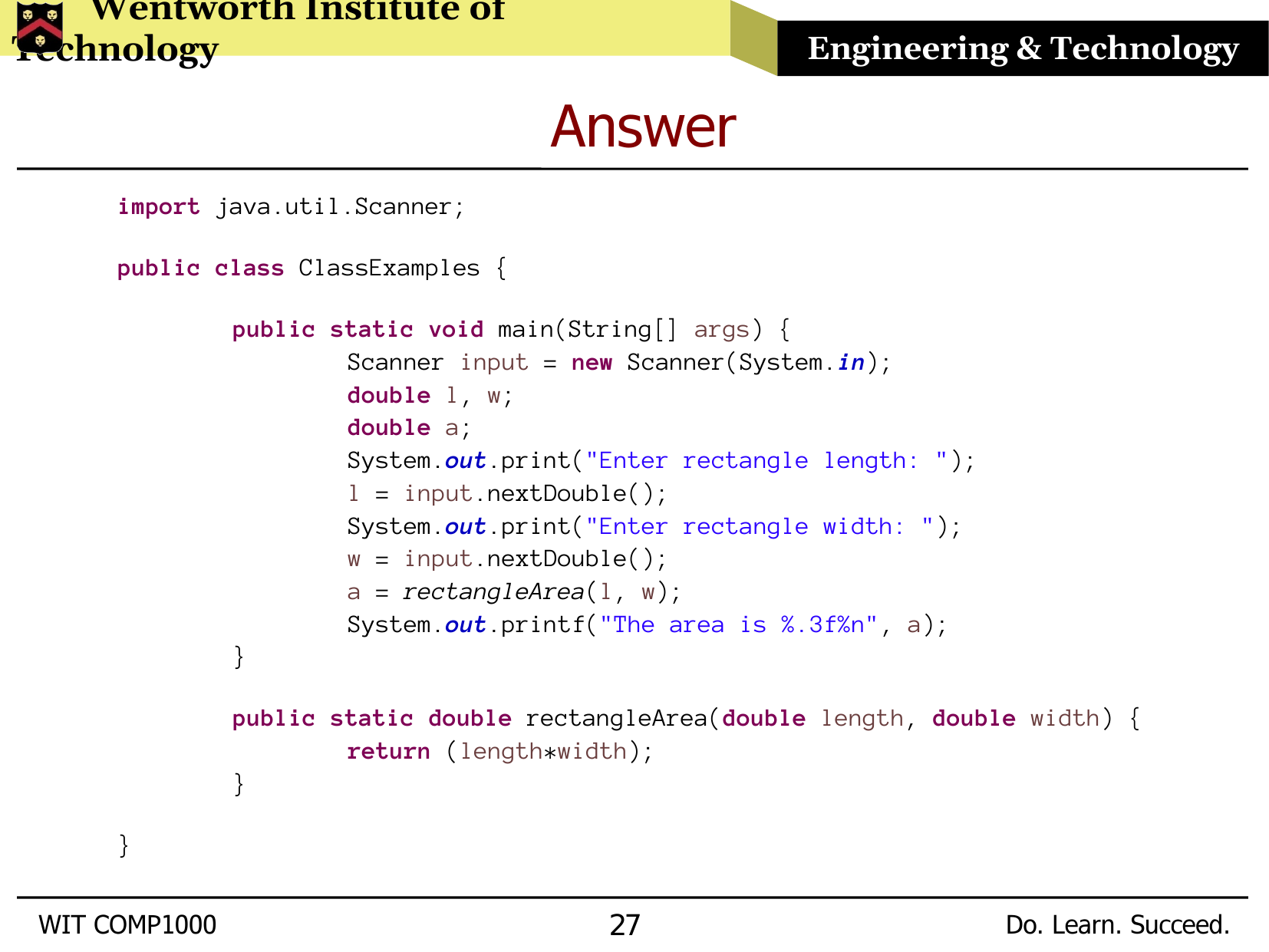

# Answer
import java.util.Scanner;

public class ClassExamples {

	public static void main(String[] args) {
		Scanner input = new Scanner(System.in);
		double l, w;
		double a;
		System.out.print("Enter rectangle length: ");
		l = input.nextDouble();
		System.out.print("Enter rectangle width: ");
		w = input.nextDouble();
		a = rectangleArea(l, w);
		System.out.printf("The area is %.3f%n", a);
	}

	public static double rectangleArea(double length, double width) {
		return (length*width);
	}

}